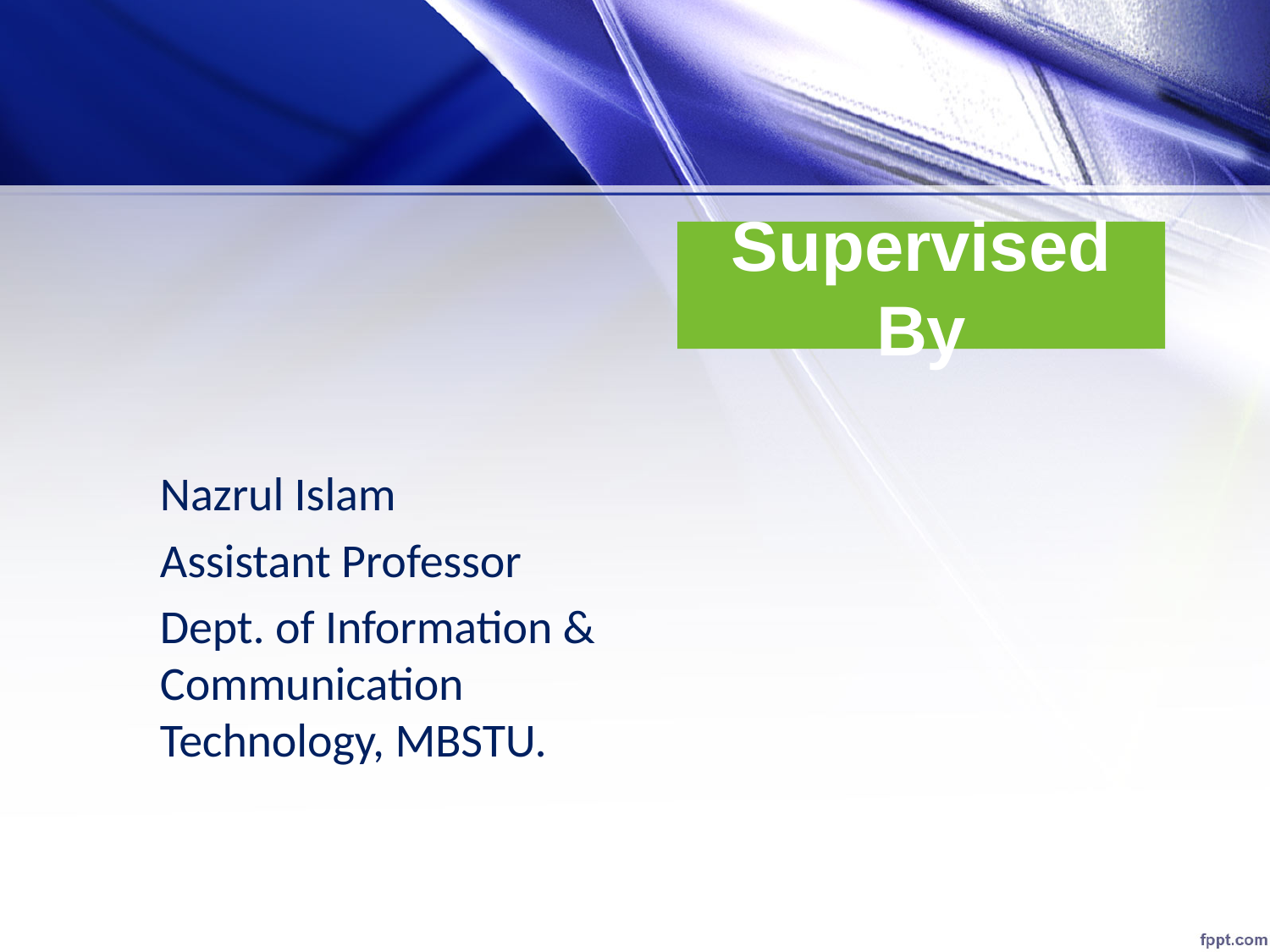

# Supervised By

Nazrul Islam
Assistant Professor
Dept. of Information & Communication Technology, MBSTU.